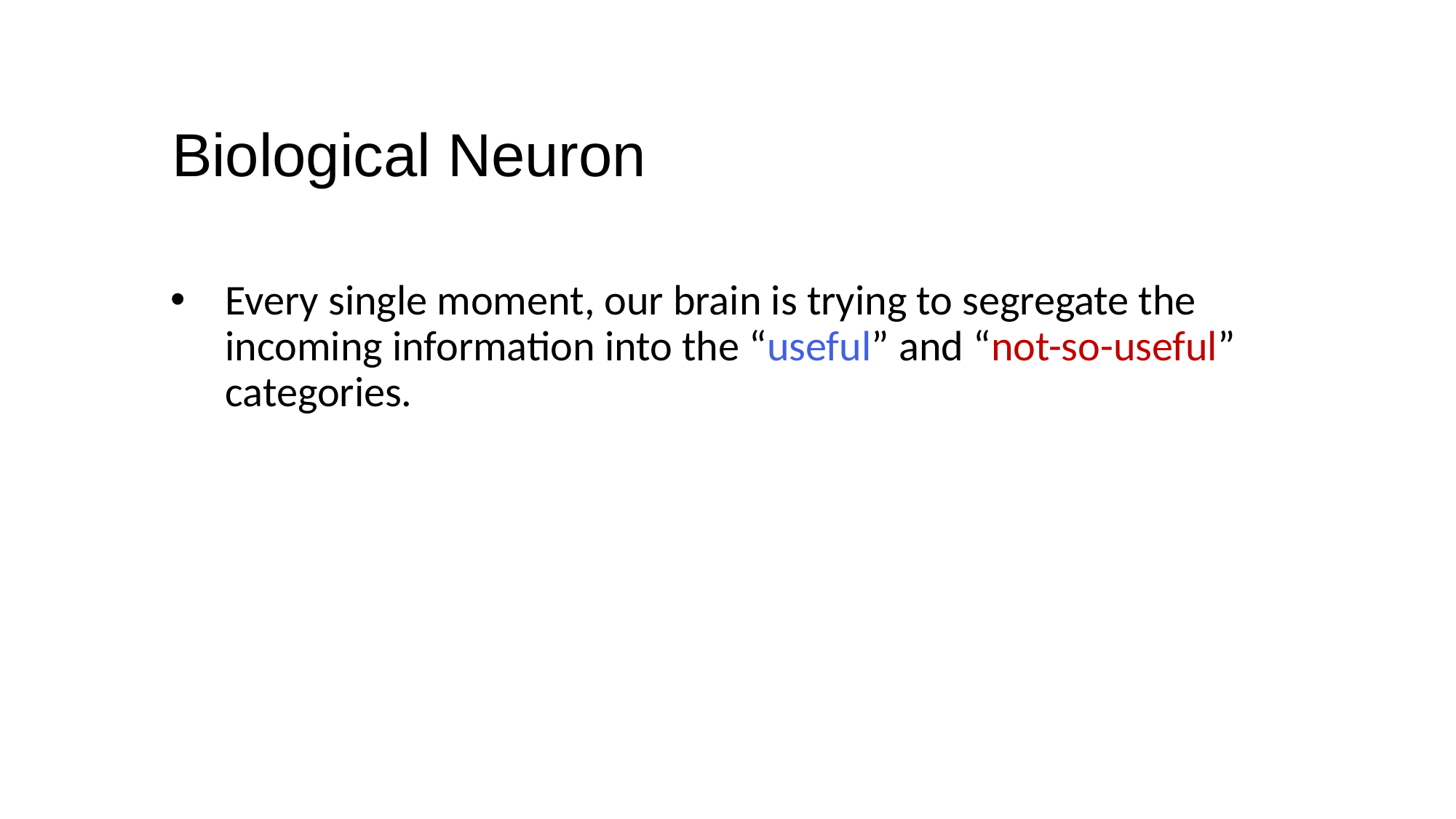

# Biological Neuron
Every single moment, our brain is trying to segregate the incoming information into the “useful” and “not-so-useful” categories.